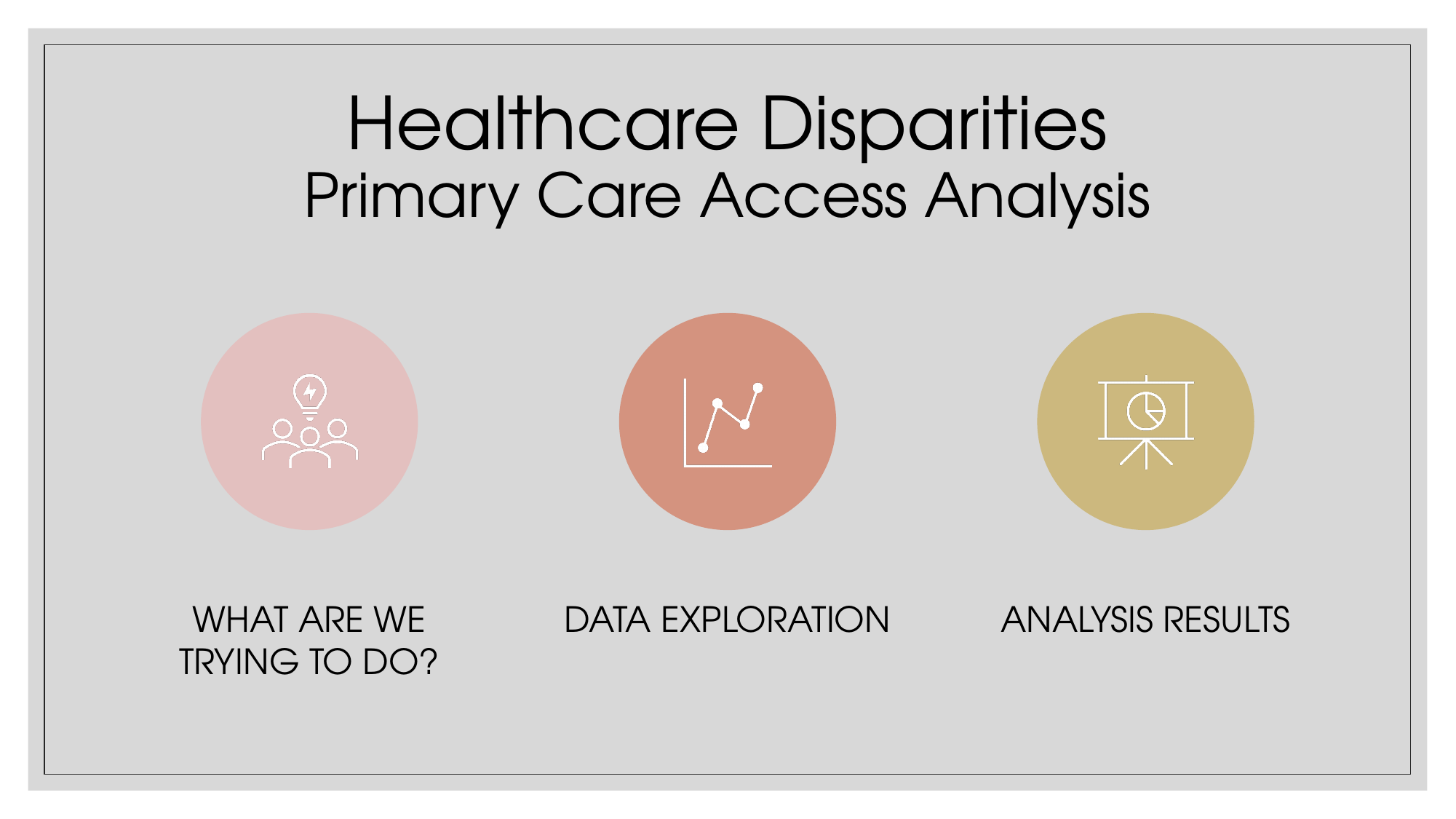

# Healthcare Disparities Primary Care Access Analysis
What are we trying to Do?
Data exploration
Analysis Results